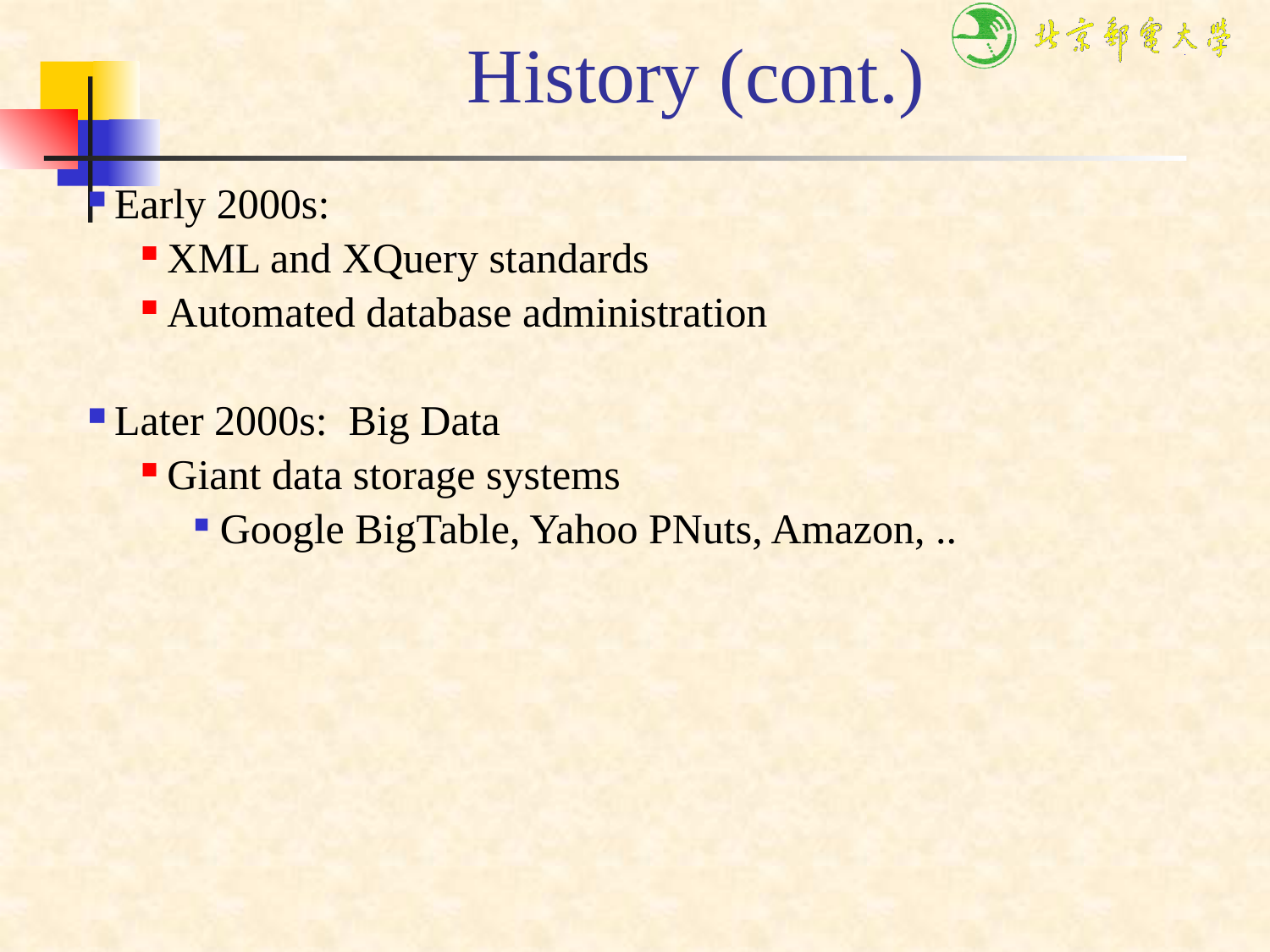

# History (cont.)
Early 2000s:
XML and XQuery standards
Automated database administration

Later 2000s:  Big Data
Giant data storage systems
Google BigTable, Yahoo PNuts, Amazon, ..
87